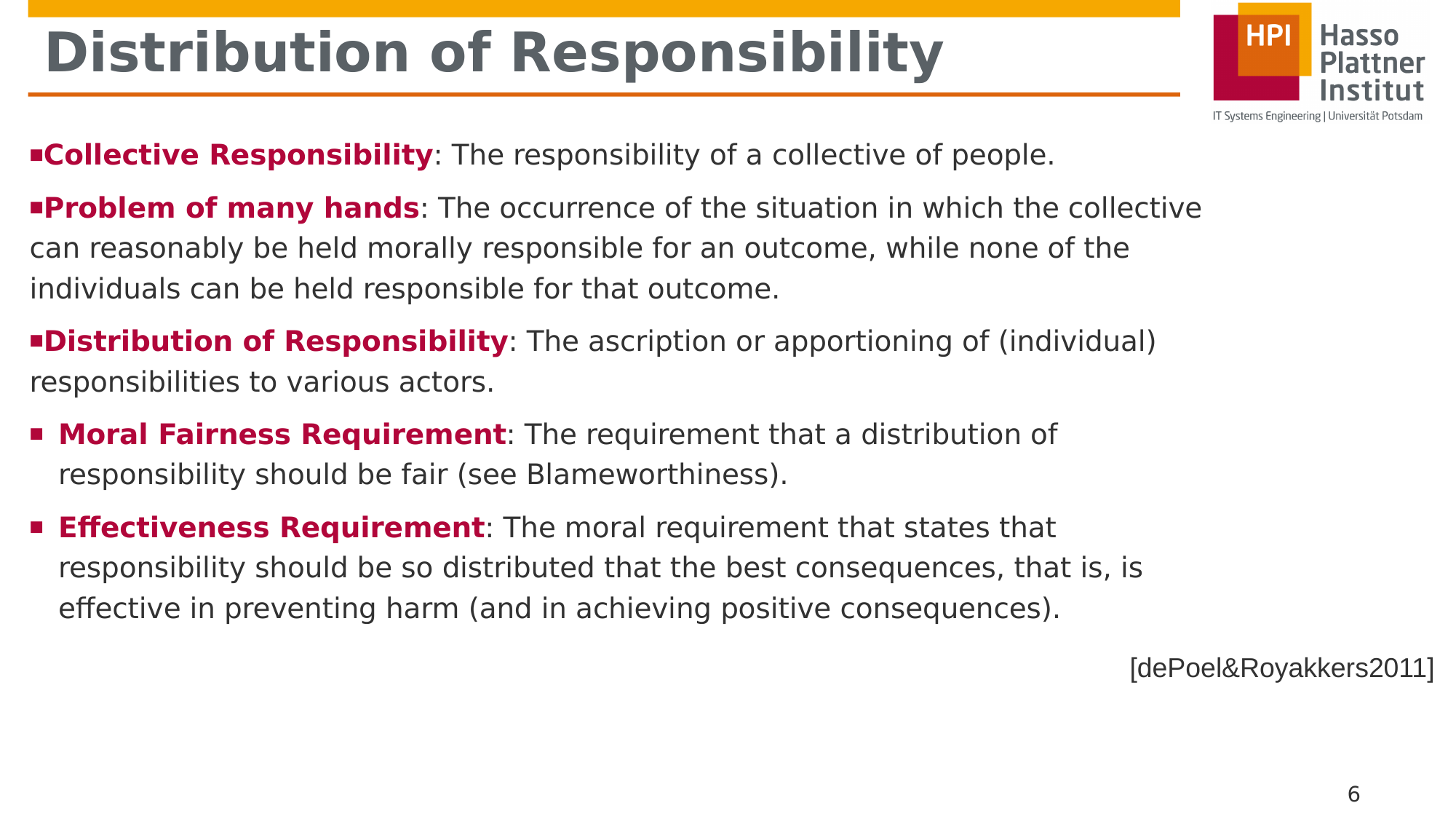

# Distribution of Responsibility
Collective Responsibility: The responsibility of a collective of people.
Problem of many hands: The occurrence of the situation in which the collective can reasonably be held morally responsible for an outcome, while none of the individuals can be held responsible for that outcome.
Distribution of Responsibility: The ascription or apportioning of (individual) responsibilities to various actors.
Moral Fairness Requirement: The requirement that a distribution of responsibility should be fair (see Blameworthiness).
Effectiveness Requirement: The moral requirement that states that responsibility should be so distributed that the best consequences, that is, is effective in preventing harm (and in achieving positive consequences).
[dePoel&Royakkers2011]
6